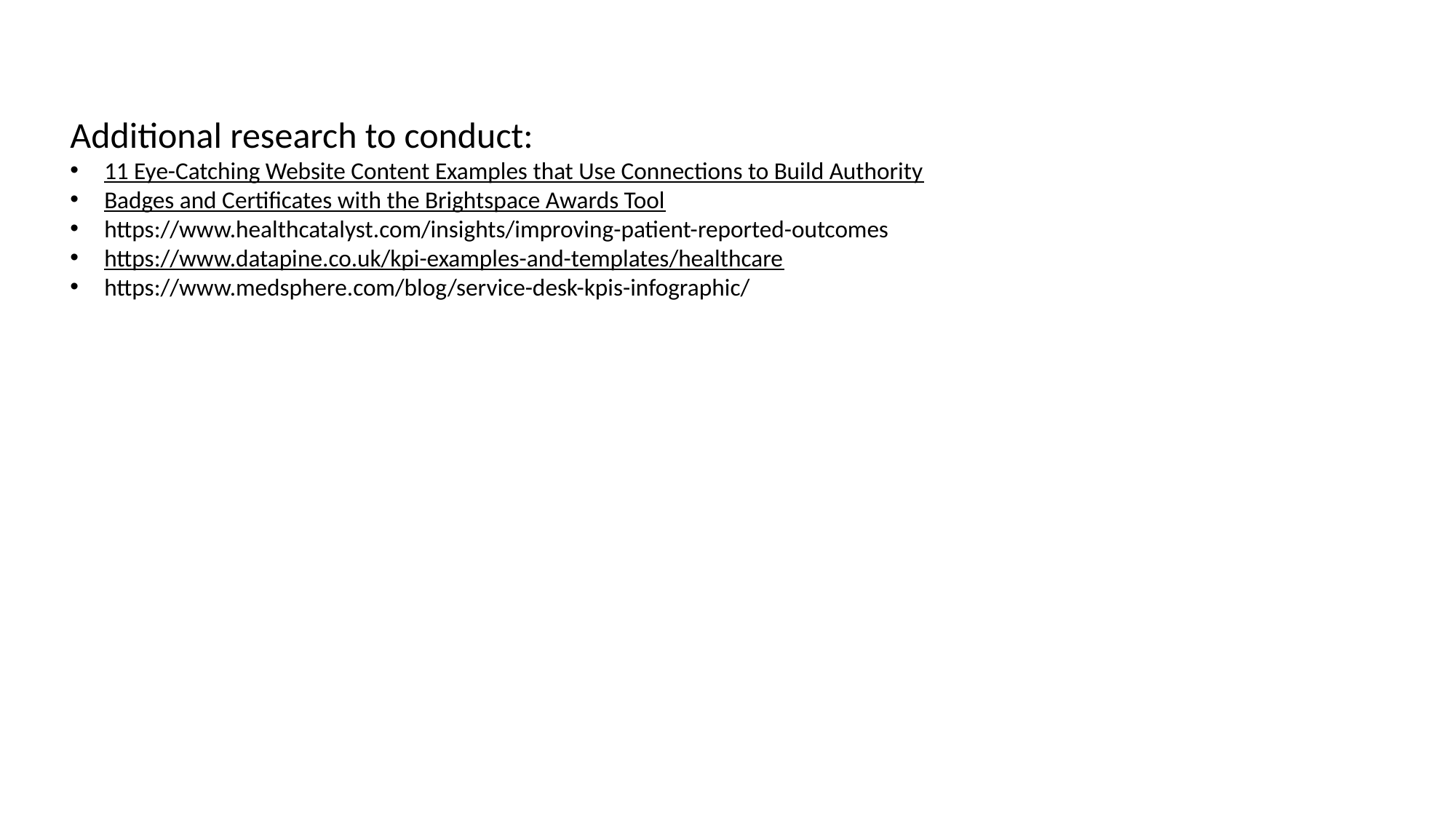

Additional research to conduct:
11 Eye-Catching Website Content Examples that Use Connections to Build Authority
Badges and Certificates with the Brightspace Awards Tool
https://www.healthcatalyst.com/insights/improving-patient-reported-outcomes
https://www.datapine.co.uk/kpi-examples-and-templates/healthcare
https://www.medsphere.com/blog/service-desk-kpis-infographic/